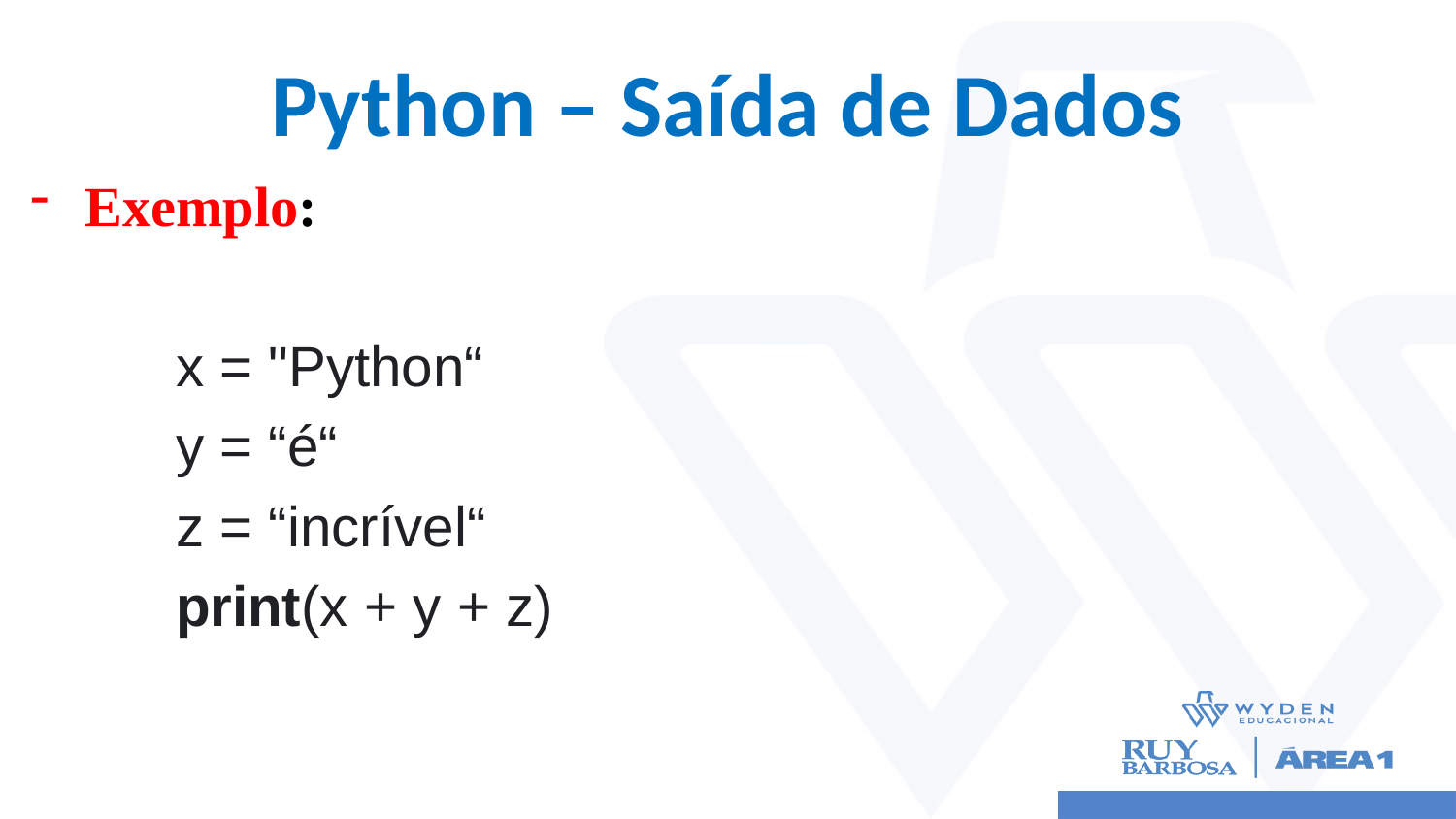

# Python – Saída de Dados
Exemplo:

	x = "Python“
	y = “é“
	z = “incrível“
	print(x + y + z)